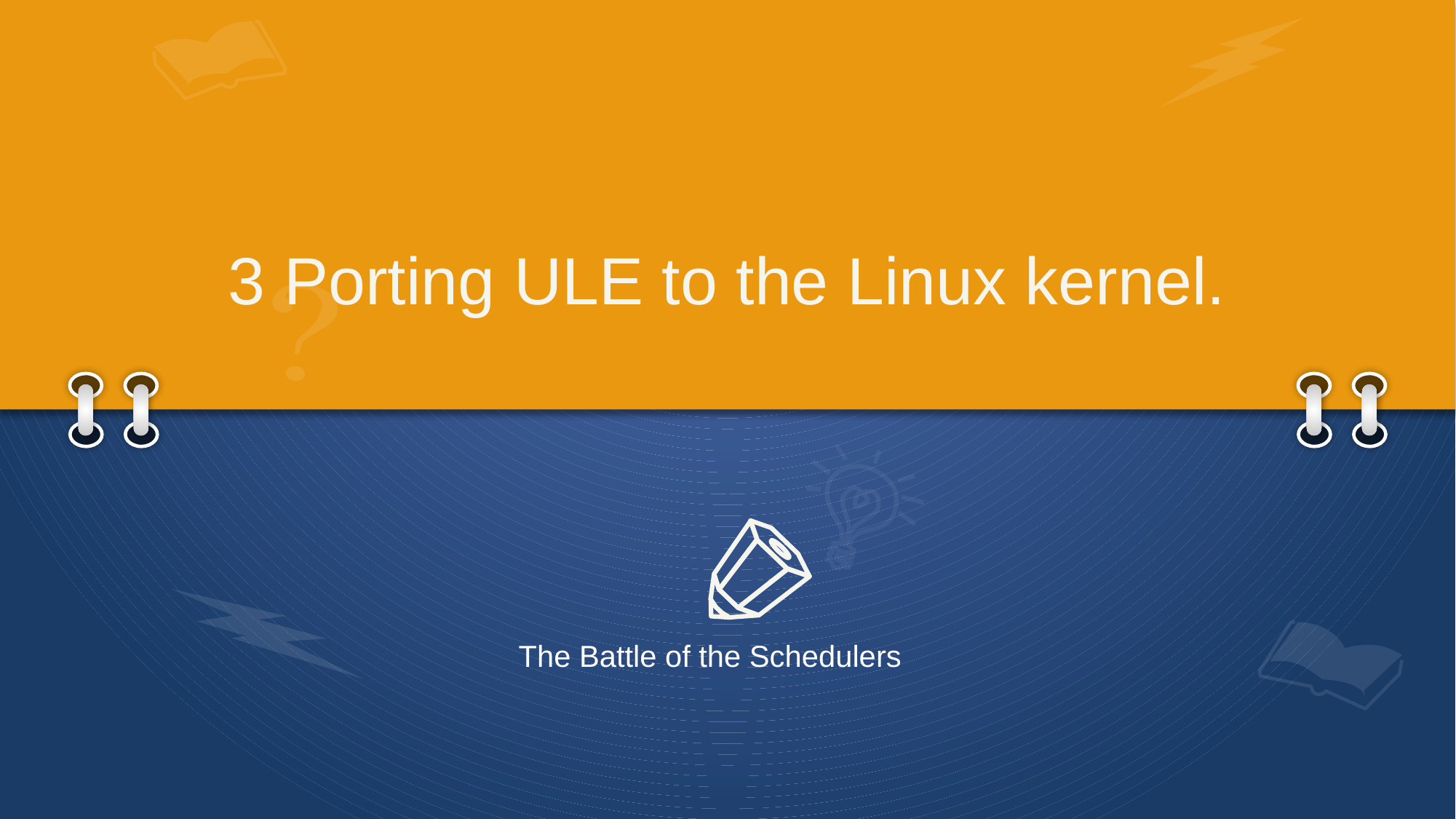

# 3 Porting ULE to the Linux kernel.
The Battle of the Schedulers